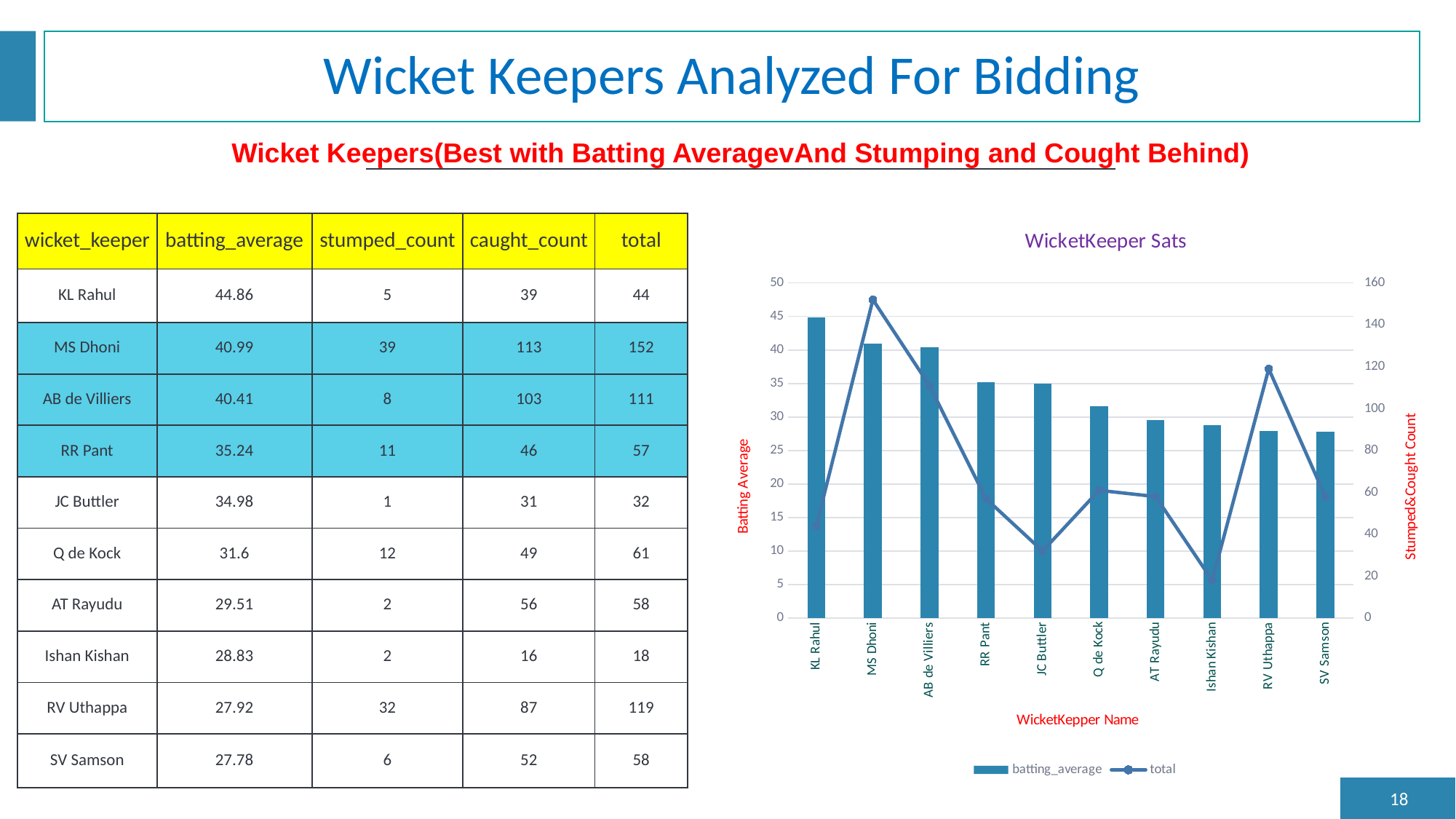

# Wicket Keepers Analyzed For Bidding
Wicket Keepers(Best with Batting AveragevAnd Stumping and Cought Behind)

### Chart: WicketKeeper Sats

| Category | batting_average | total |
|---|---|---|
| KL Rahul | 44.86 | 44.0 |
| MS Dhoni | 40.99 | 152.0 |
| AB de Villiers | 40.41 | 111.0 |
| RR Pant | 35.24 | 57.0 |
| JC Buttler | 34.98 | 32.0 |
| Q de Kock | 31.6 | 61.0 |
| AT Rayudu | 29.51 | 58.0 |
| Ishan Kishan | 28.83 | 18.0 |
| RV Uthappa | 27.92 | 119.0 |
| SV Samson | 27.78 | 58.0 |
| wicket\_keeper | batting\_average | stumped\_count | caught\_count | total |
| --- | --- | --- | --- | --- |
| KL Rahul | 44.86 | 5 | 39 | 44 |
| MS Dhoni | 40.99 | 39 | 113 | 152 |
| AB de Villiers | 40.41 | 8 | 103 | 111 |
| RR Pant | 35.24 | 11 | 46 | 57 |
| JC Buttler | 34.98 | 1 | 31 | 32 |
| Q de Kock | 31.6 | 12 | 49 | 61 |
| AT Rayudu | 29.51 | 2 | 56 | 58 |
| Ishan Kishan | 28.83 | 2 | 16 | 18 |
| RV Uthappa | 27.92 | 32 | 87 | 119 |
| SV Samson | 27.78 | 6 | 52 | 58 |
18